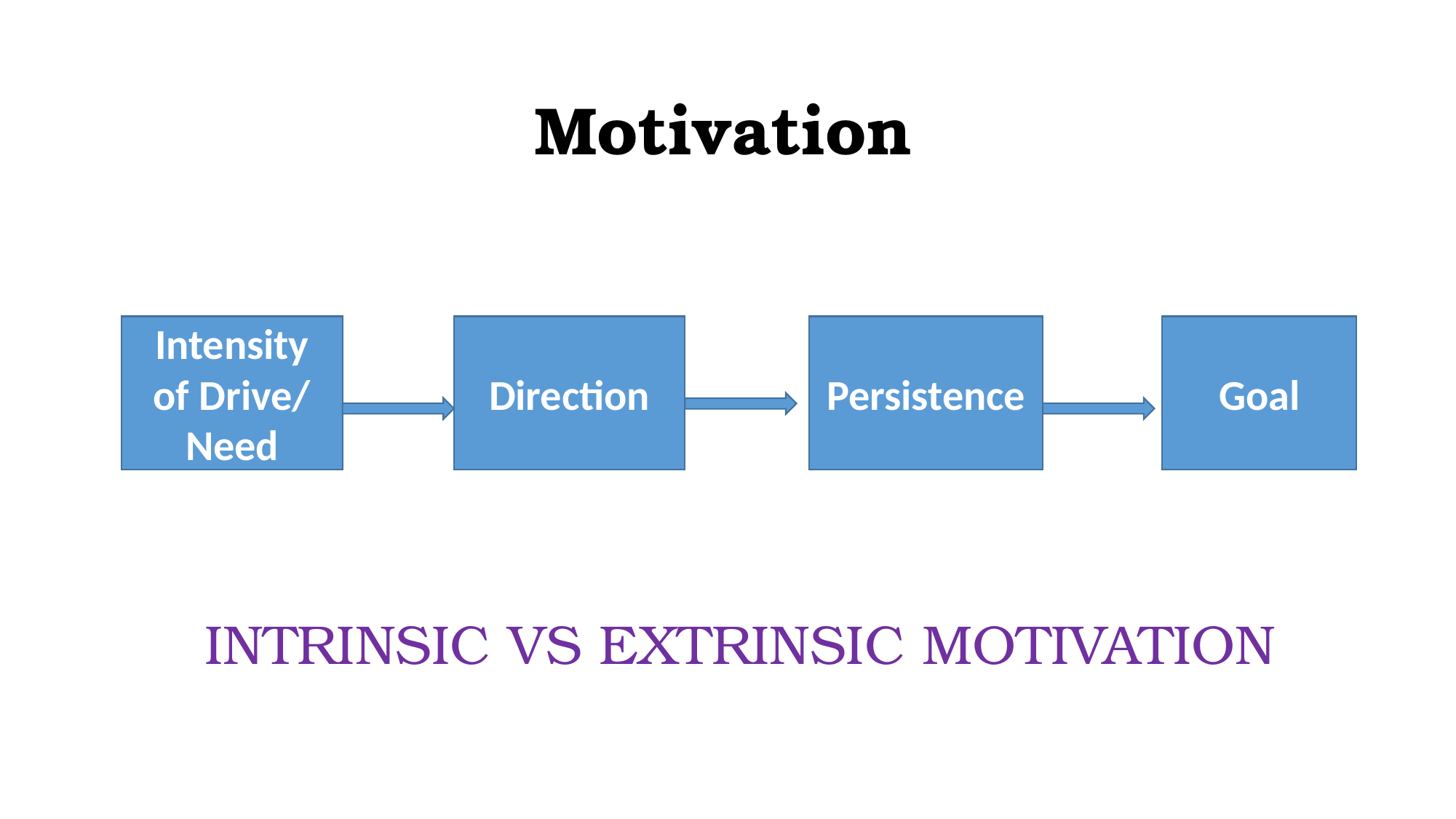

Motivation

Intensity of Drive/ Need
Direction
Persistence
Goal

INTRINSIC VS EXTRINSIC MOTIVATION